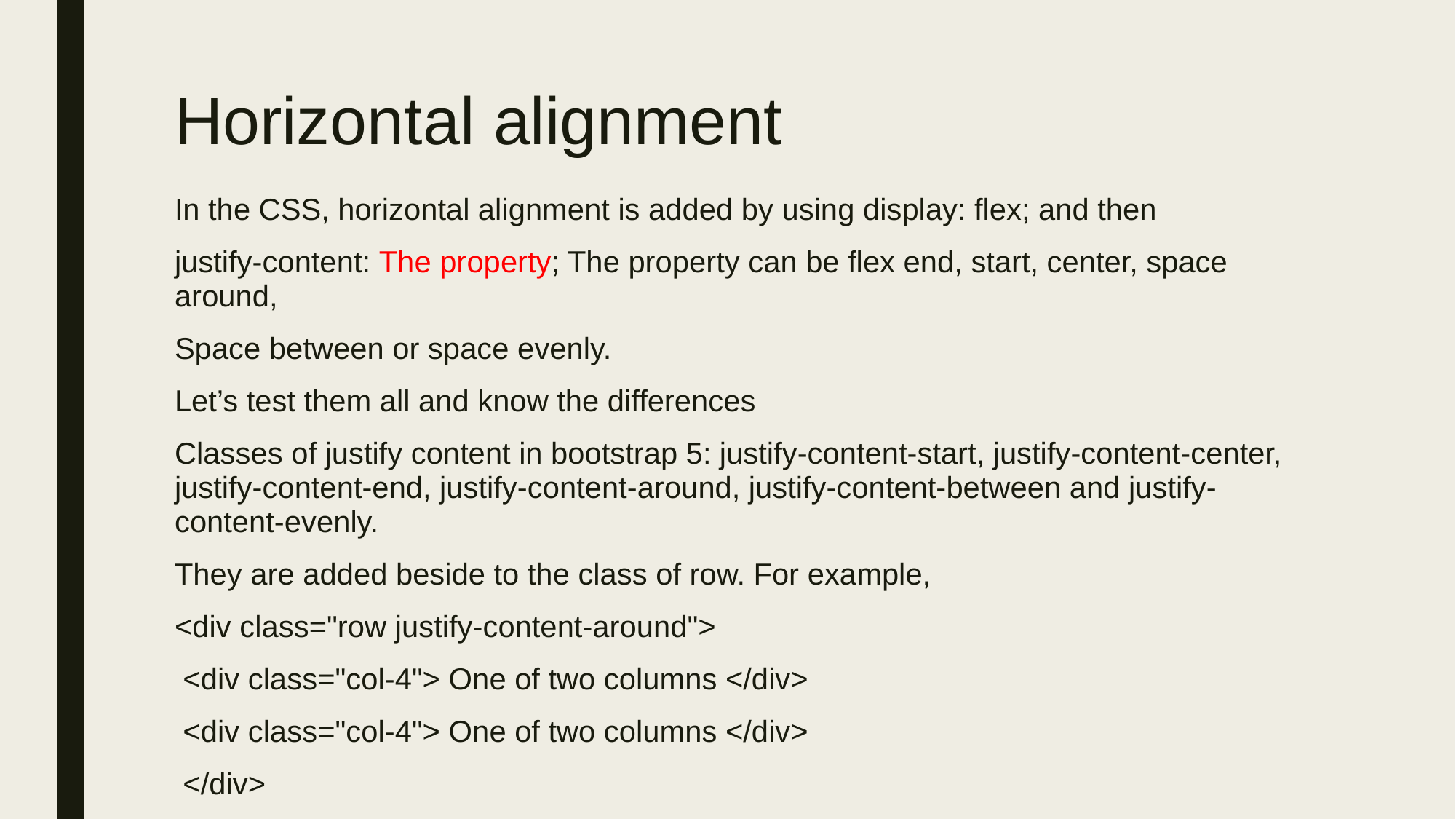

# Horizontal alignment
In the CSS, horizontal alignment is added by using display: flex; and then
justify-content: The property; The property can be flex end, start, center, space around,
Space between or space evenly.
Let’s test them all and know the differences
Classes of justify content in bootstrap 5: justify-content-start, justify-content-center, justify-content-end, justify-content-around, justify-content-between and justify-content-evenly.
They are added beside to the class of row. For example,
<div class="row justify-content-around">
 <div class="col-4"> One of two columns </div>
 <div class="col-4"> One of two columns </div>
 </div>